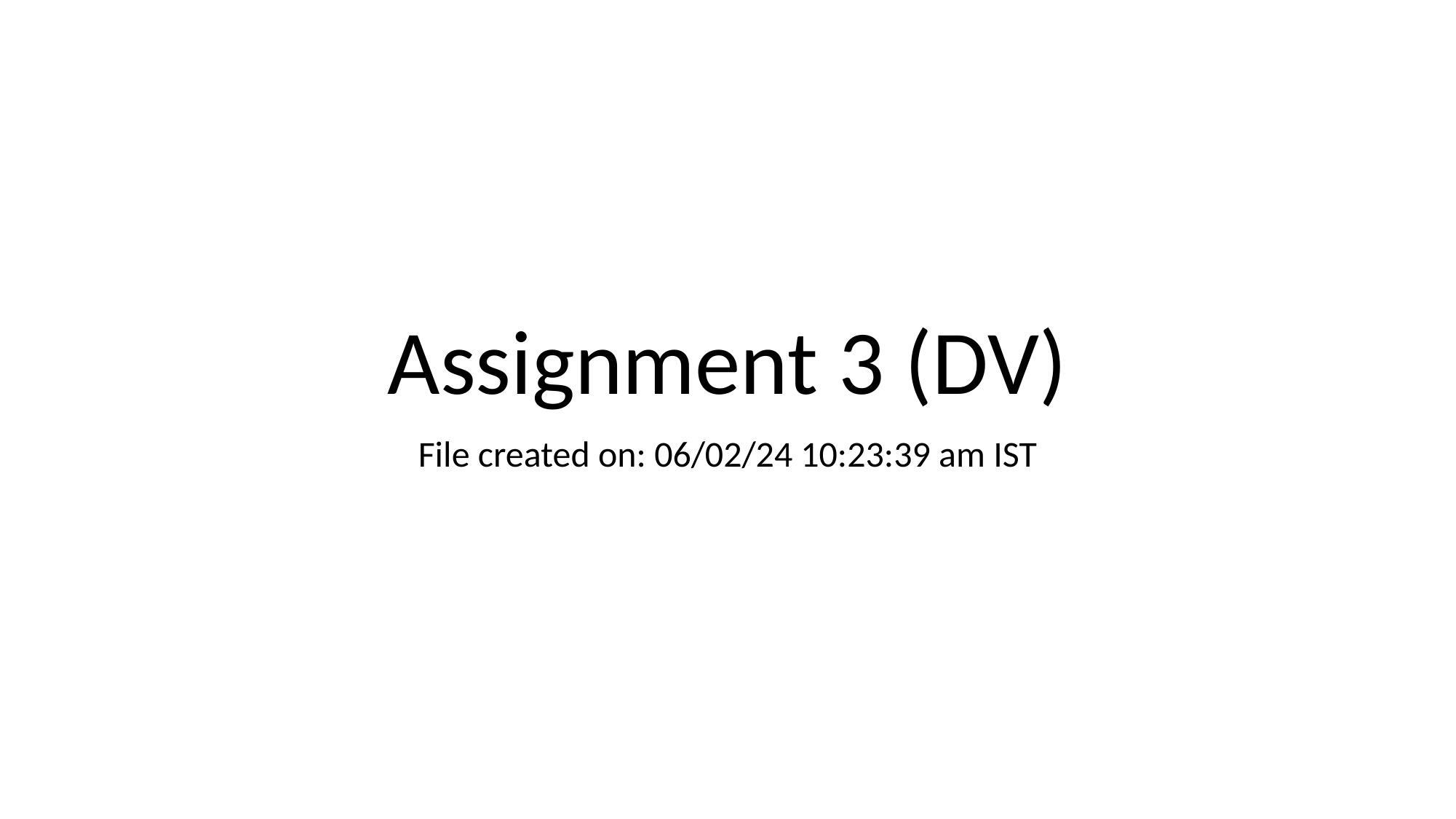

# Assignment 3 (DV)
File created on: 06/02/24 10:23:39 am IST